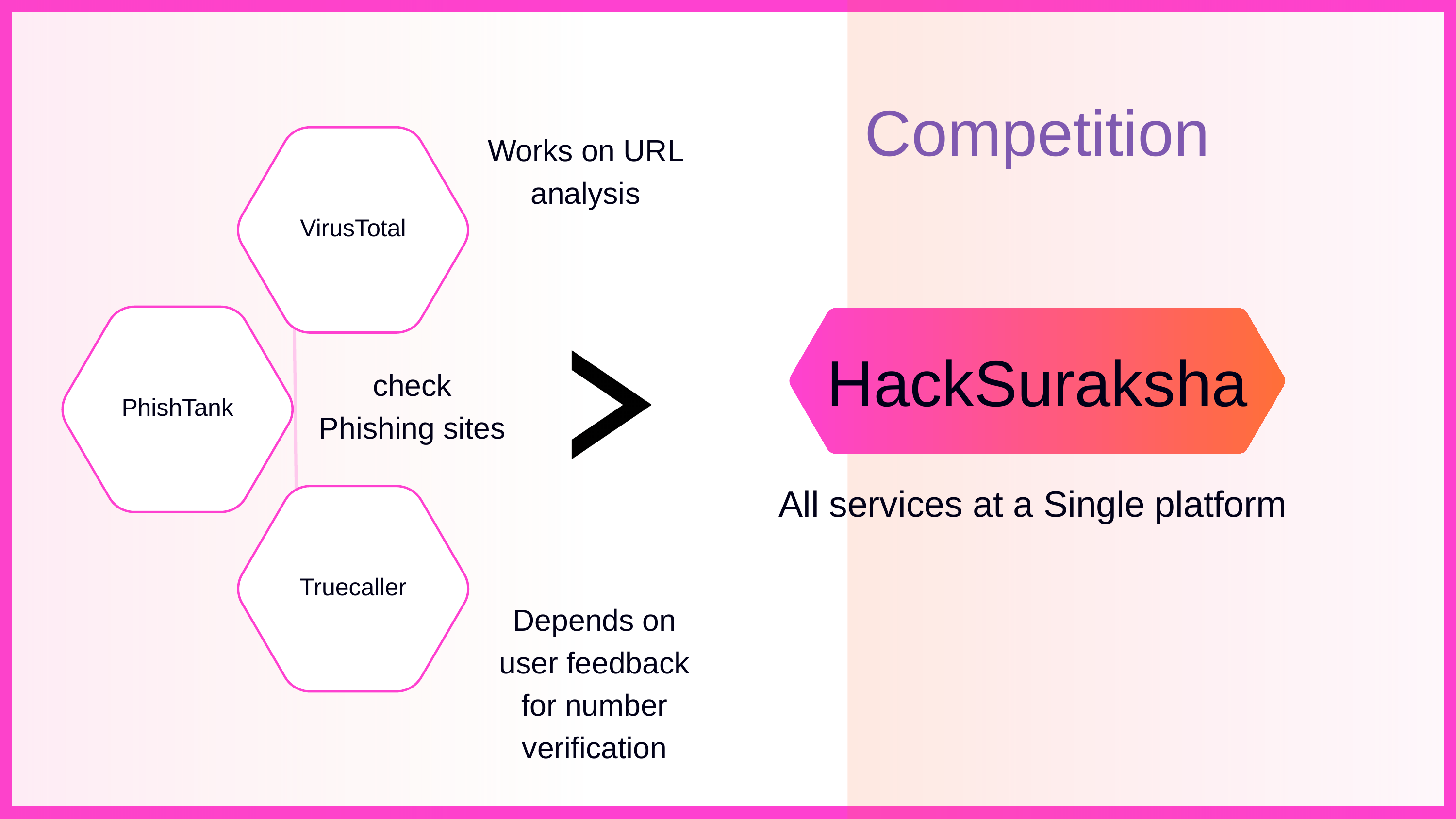

Competition
Works on URL analysis

VirusTotal

PhishTank

HackSuraksha

check Phishing sites
All services at a Single platform

Truecaller
Depends on user feedback for number verification